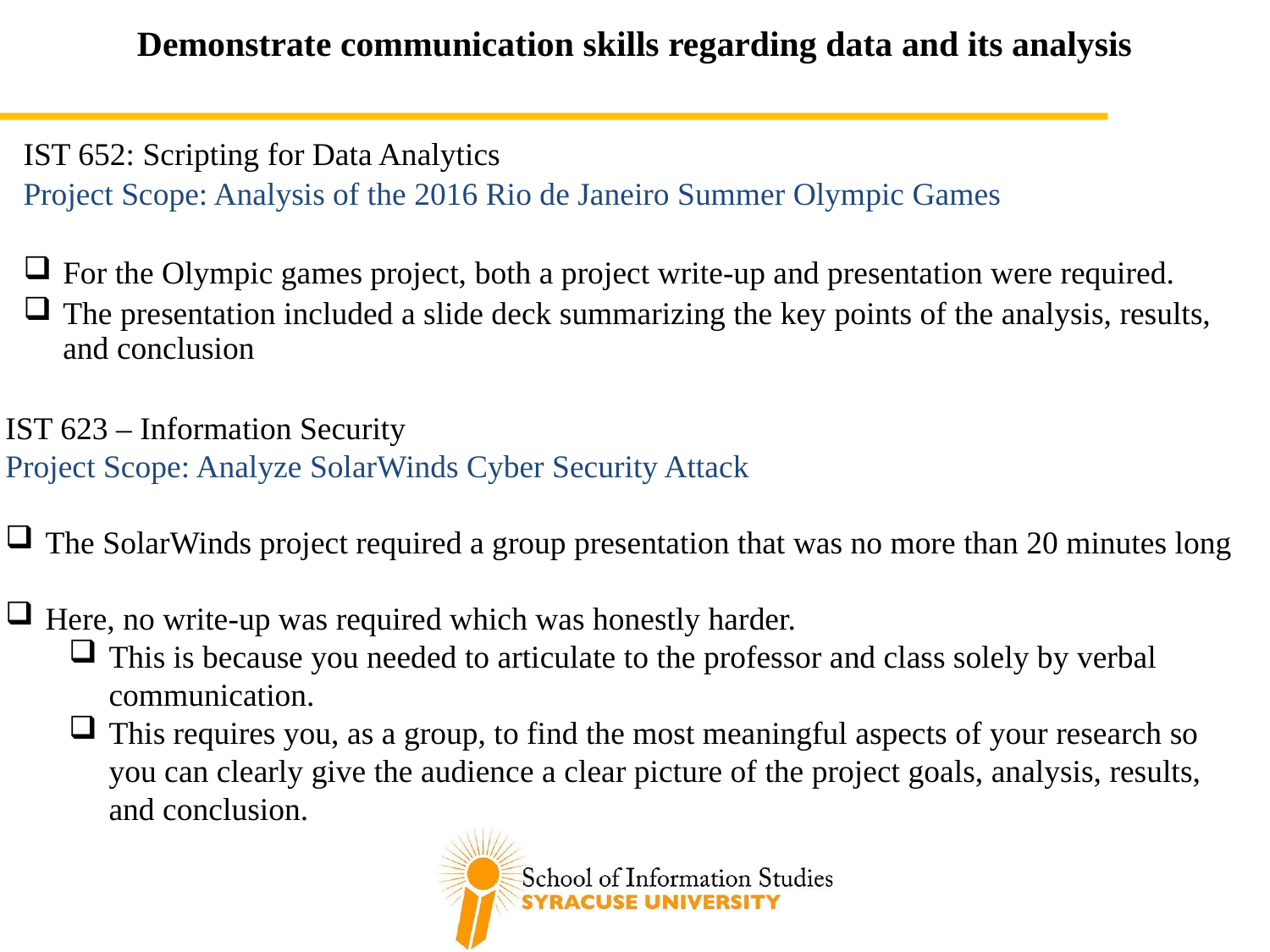

Demonstrate communication skills regarding data and its analysis
IST 652: Scripting for Data Analytics
Project Scope: Analysis of the 2016 Rio de Janeiro Summer Olympic Games

For the Olympic games project, both a project write-up and presentation were required.
The presentation included a slide deck summarizing the key points of the analysis, results, and conclusion
IST 623 – Information Security
Project Scope: Analyze SolarWinds Cyber Security Attack

The SolarWinds project required a group presentation that was no more than 20 minutes long

Here, no write-up was required which was honestly harder.
This is because you needed to articulate to the professor and class solely by verbal  communication.
This requires you, as a group, to find the most meaningful aspects of your research so you can clearly give the audience a clear picture of the project goals, analysis, results, and conclusion.